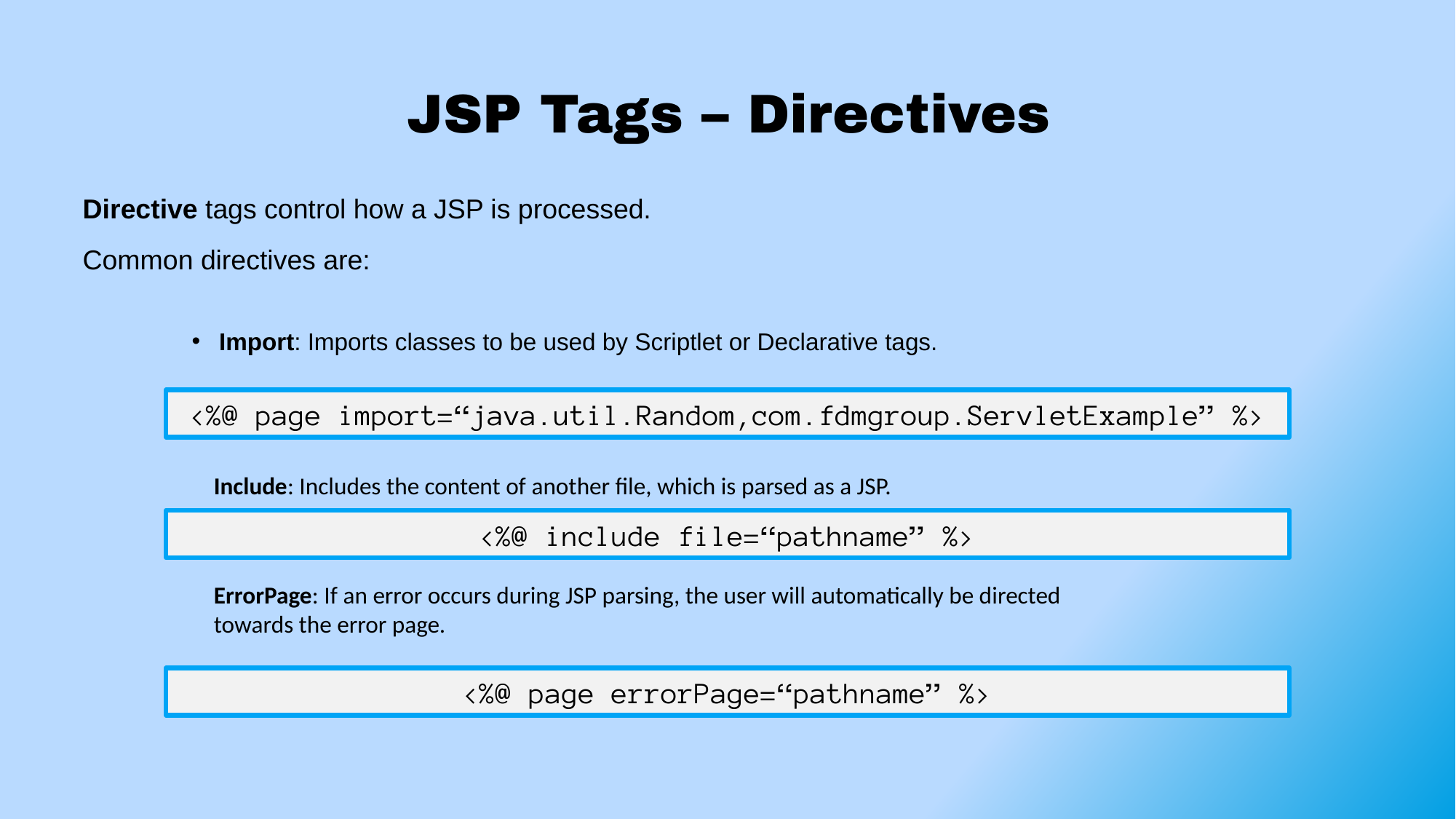

# JSP Tags – Directives
Directive tags control how a JSP is processed.
Common directives are:
Import: Imports classes to be used by Scriptlet or Declarative tags.
<%@ page import=“java.util.Random,com.fdmgroup.ServletExample” %>
Include: Includes the content of another file, which is parsed as a JSP.
<%@ include file=“pathname” %>
ErrorPage: If an error occurs during JSP parsing, the user will automatically be directed towards the error page.
<%@ page errorPage=“pathname” %>